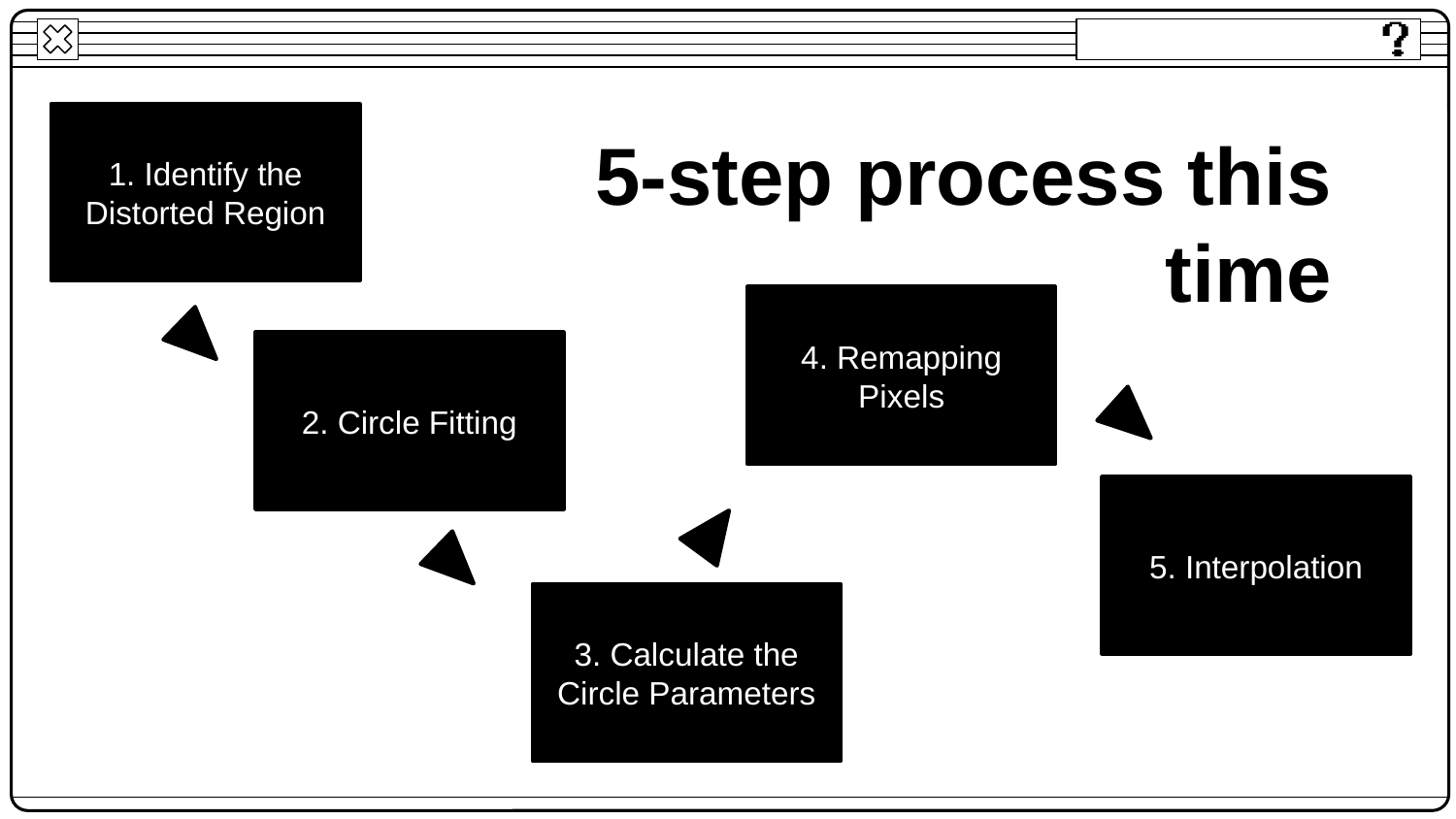

1. Identify the Distorted Region
5-step process this time
4. Remapping Pixels

2. Circle Fitting

5. Interpolation

3. Calculate the Circle Parameters